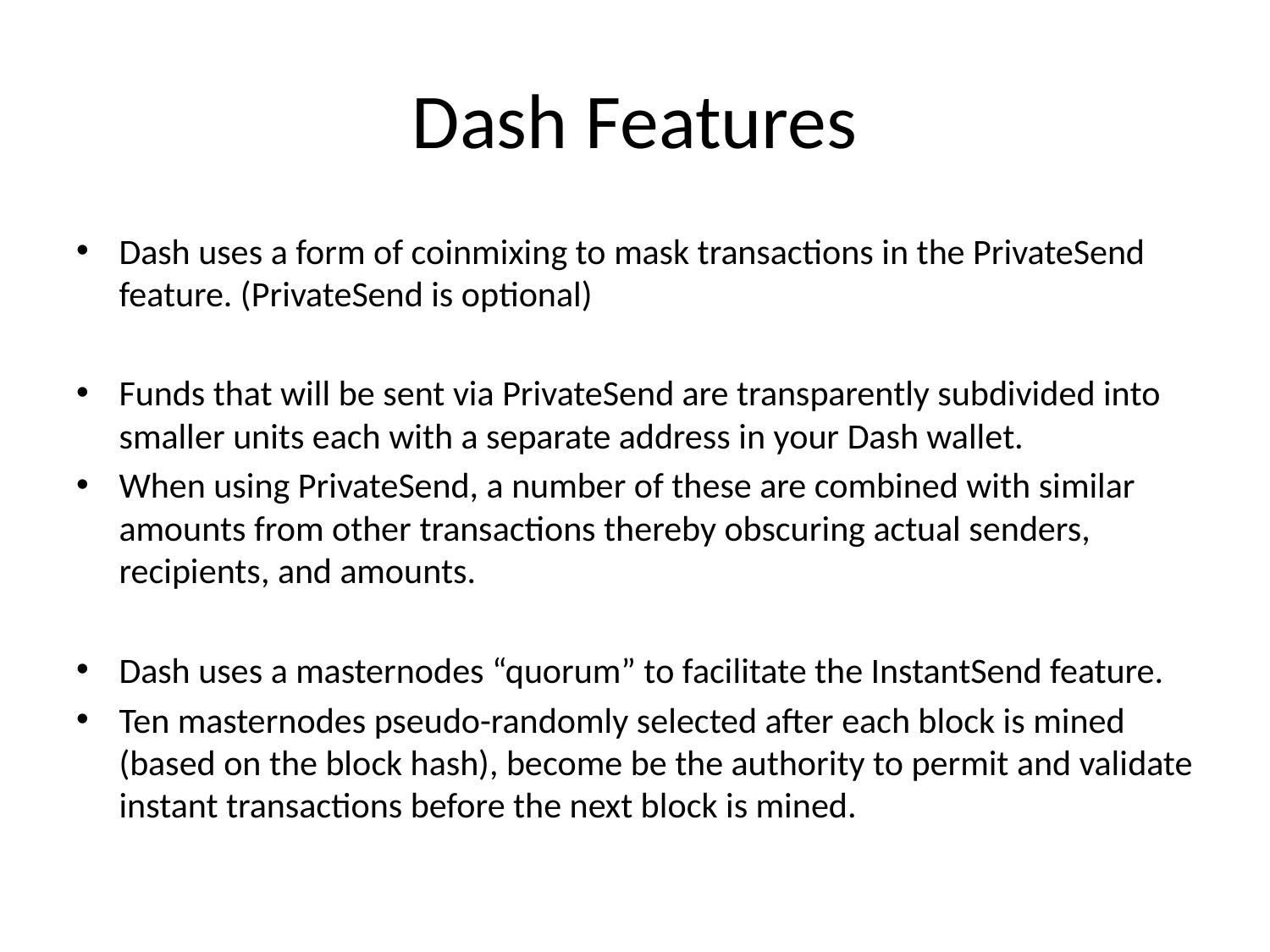

# Dash Features
Dash uses a form of coinmixing to mask transactions in the PrivateSend feature. (PrivateSend is optional)

Funds that will be sent via PrivateSend are transparently subdivided into smaller units each with a separate address in your Dash wallet.
When using PrivateSend, a number of these are combined with similar amounts from other transactions thereby obscuring actual senders, recipients, and amounts.

Dash uses a masternodes “quorum” to facilitate the InstantSend feature.
Ten masternodes pseudo-randomly selected after each block is mined (based on the block hash), become be the authority to permit and validate instant transactions before the next block is mined.